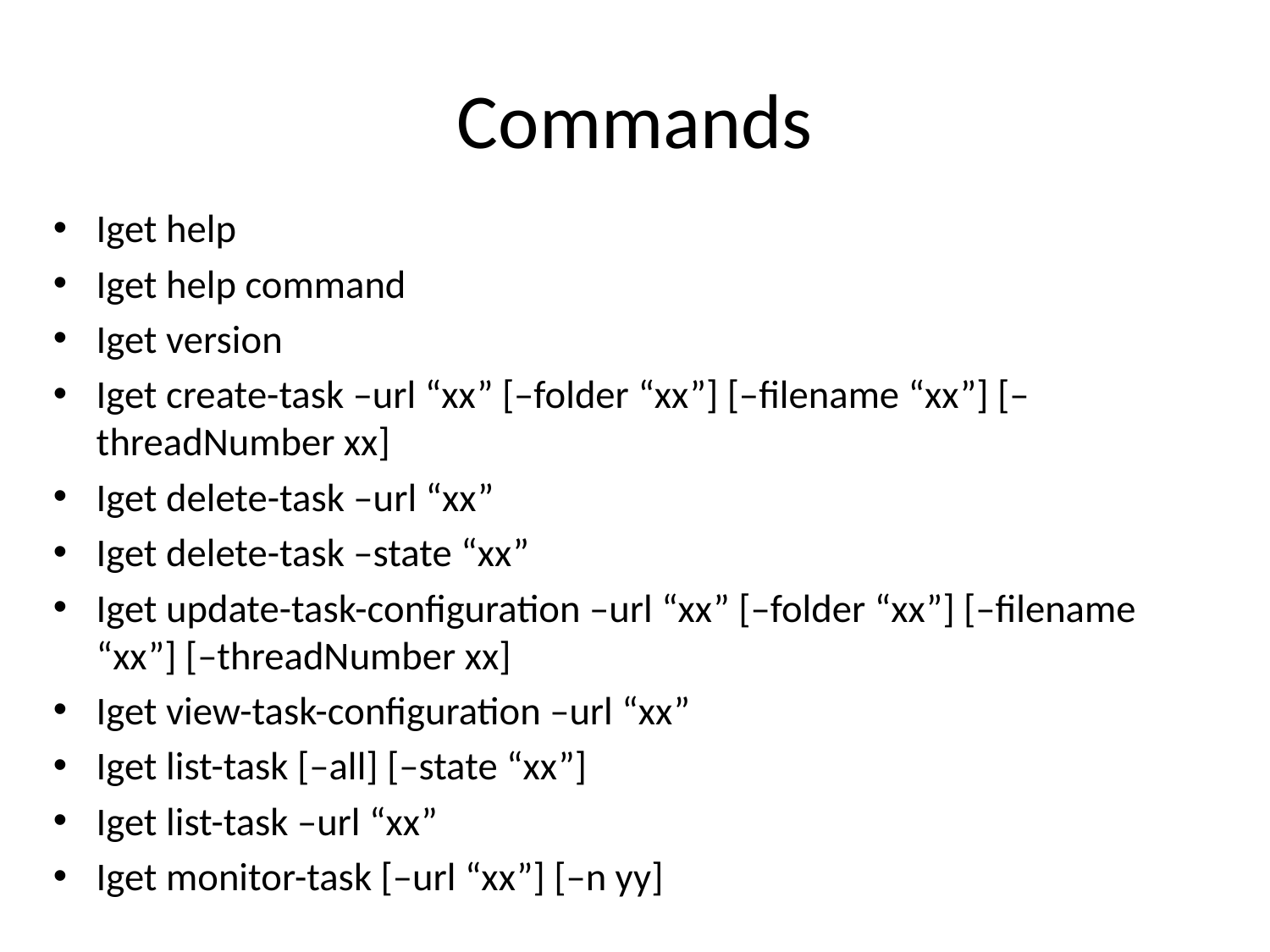

# Commands
Iget help
Iget help command
Iget version
Iget create-task –url “xx” [–folder “xx”] [–filename “xx”] [–threadNumber xx]
Iget delete-task –url “xx”
Iget delete-task –state “xx”
Iget update-task-configuration –url “xx” [–folder “xx”] [–filename “xx”] [–threadNumber xx]
Iget view-task-configuration –url “xx”
Iget list-task [–all] [–state “xx”]
Iget list-task –url “xx”
Iget monitor-task [–url “xx”] [–n yy]